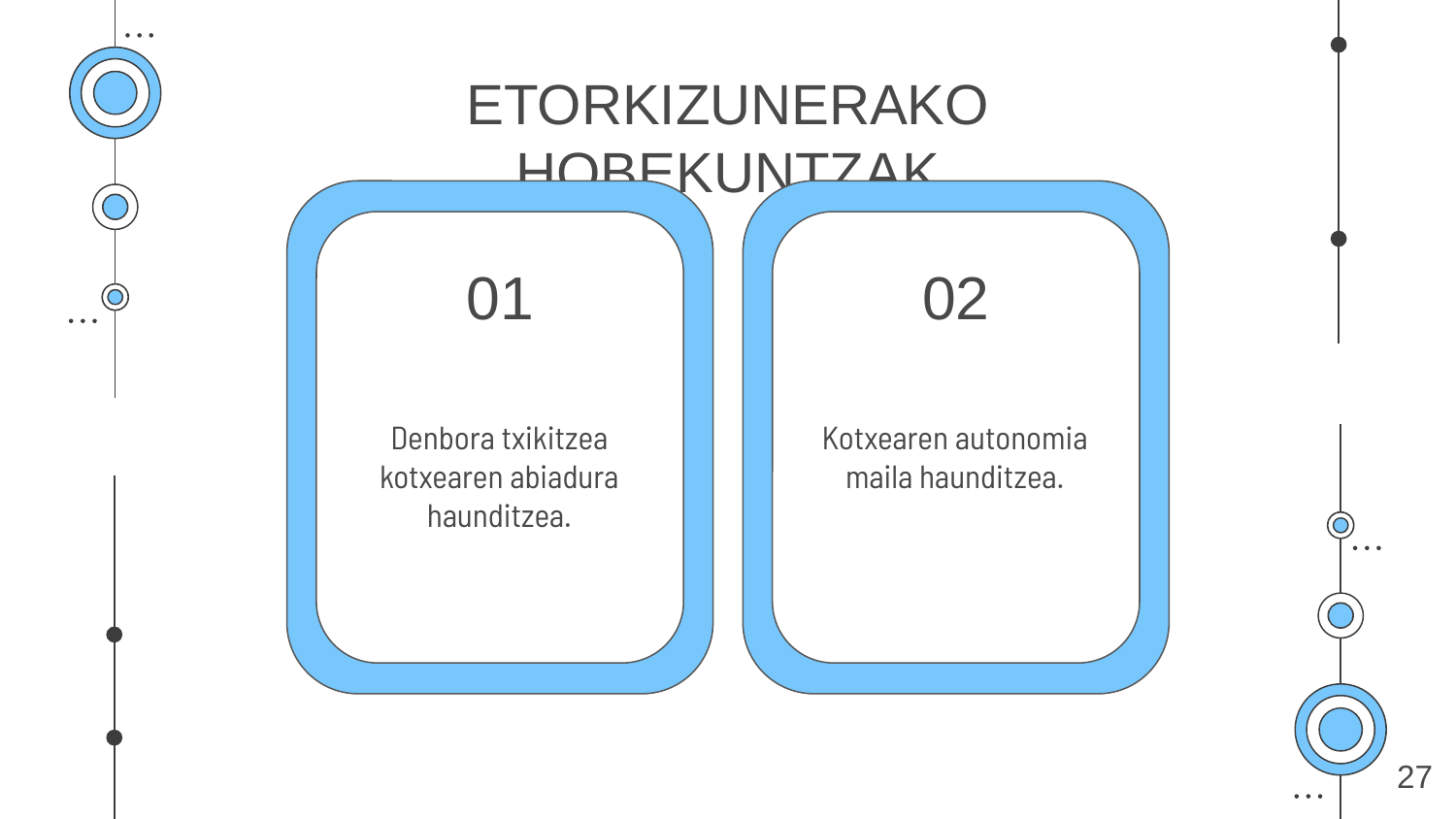

# ETORKIZUNERAKO HOBEKUNTZAK

01
02
Denbora txikitzea kotxearen abiadura haunditzea.
Kotxearen autonomia maila haunditzea.
27